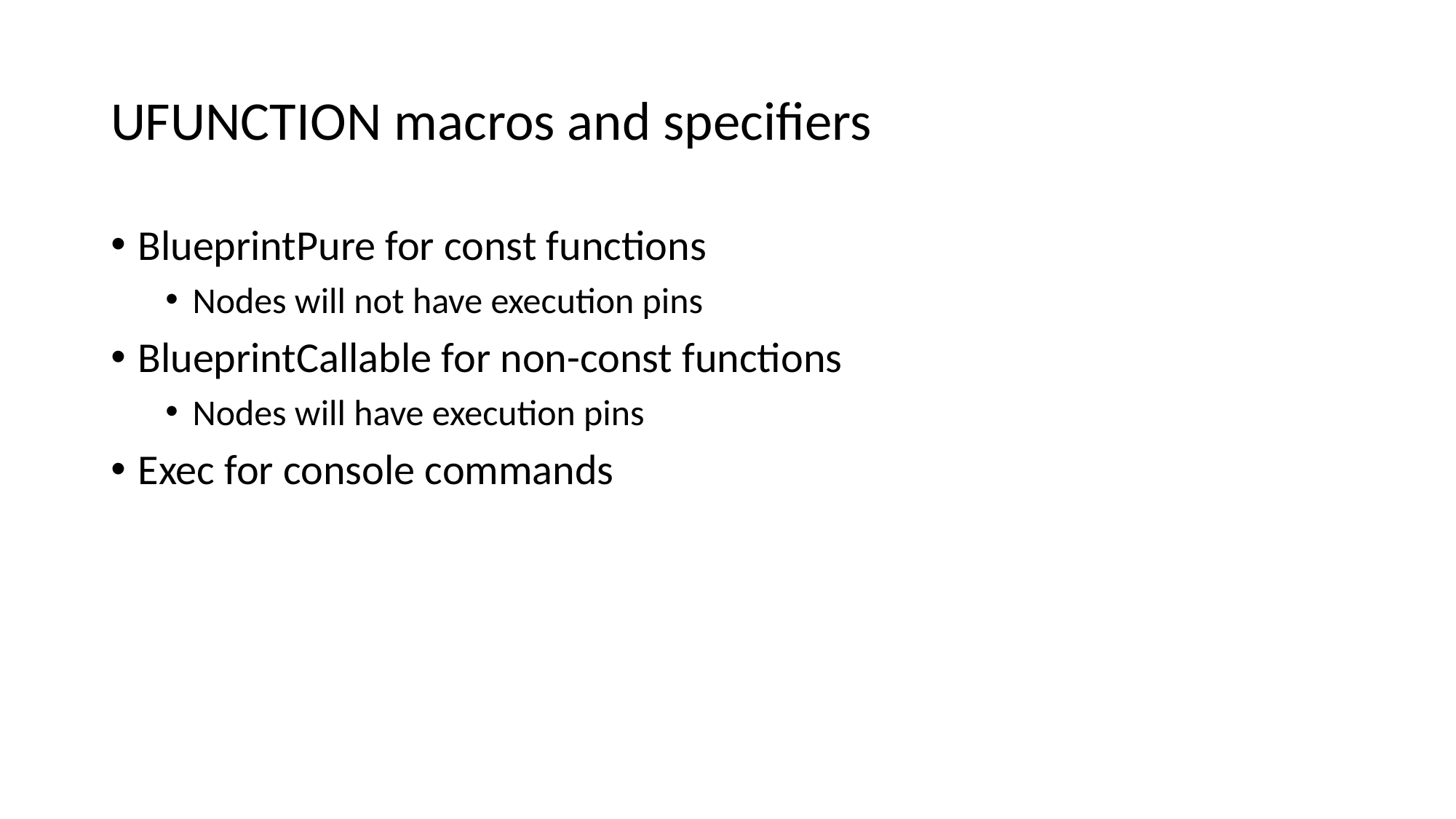

UFUNCTION macros and specifiers
BlueprintPure for const functions
Nodes will not have execution pins
BlueprintCallable for non-const functions
Nodes will have execution pins
Exec for console commands